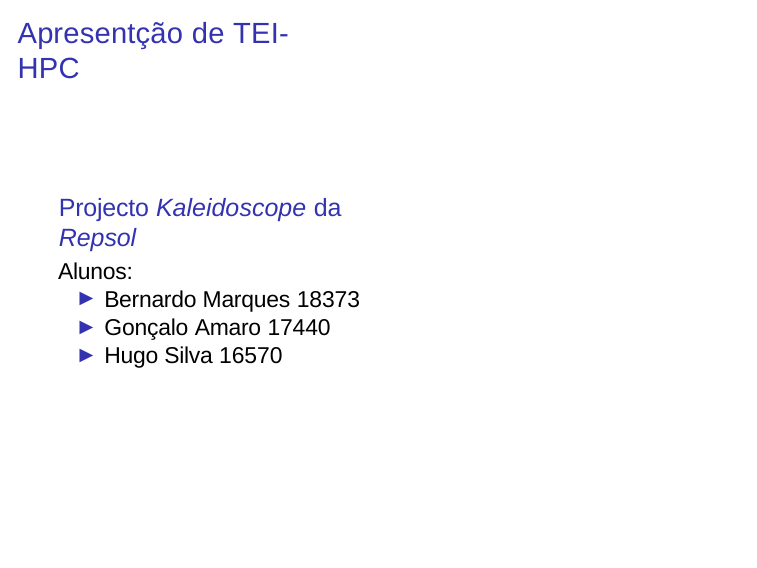

# Apresentção de TEI-HPC
Projecto Kaleidoscope da Repsol
Alunos:
Bernardo Marques 18373
Gonçalo Amaro 17440
Hugo Silva 16570